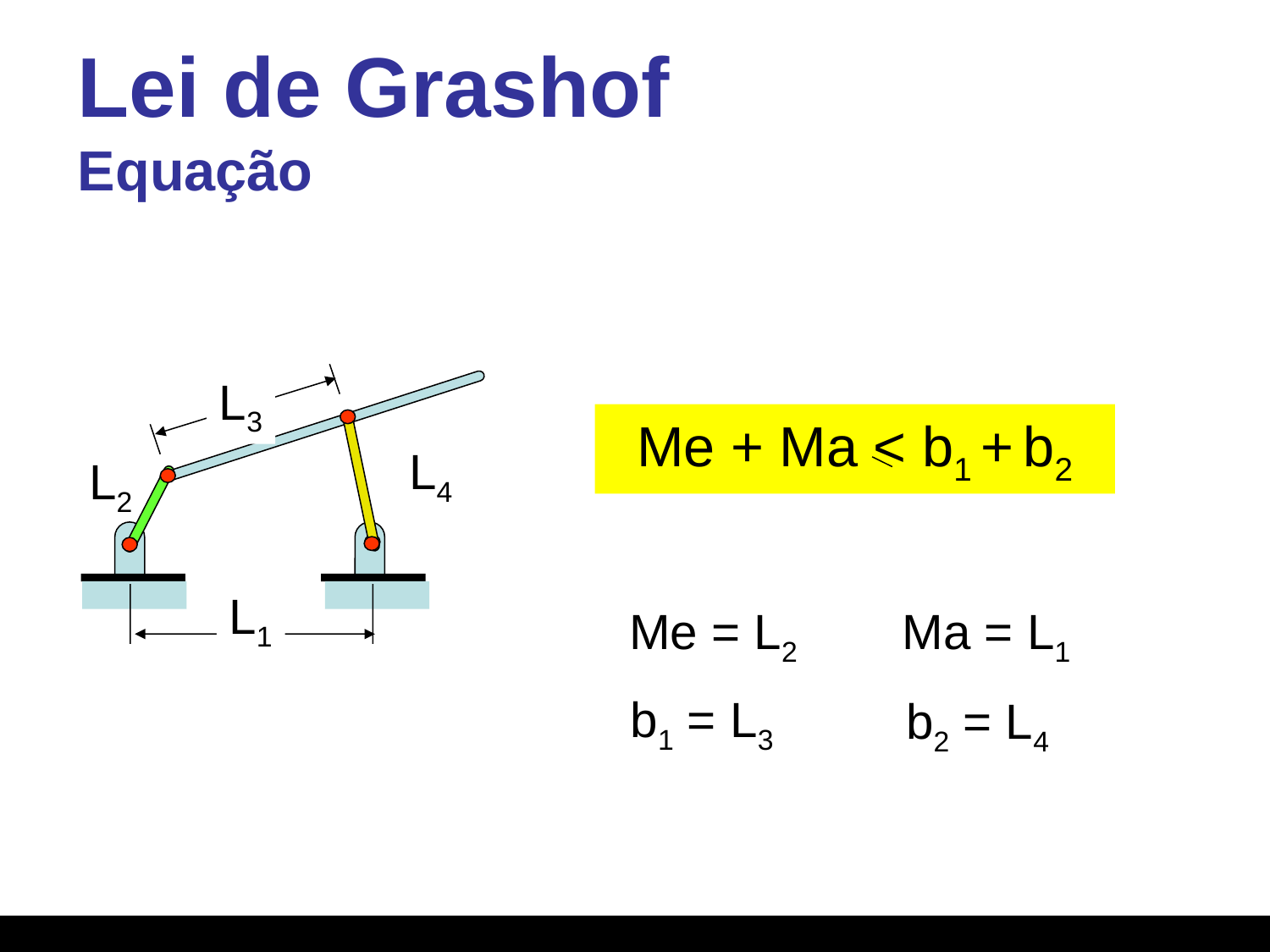

# Lei de Grashof Equação

L3

L4
L2
L1

Me + Ma < b1 + b2

Me = L2
Ma = L1
b1 = L3
b2 = L4